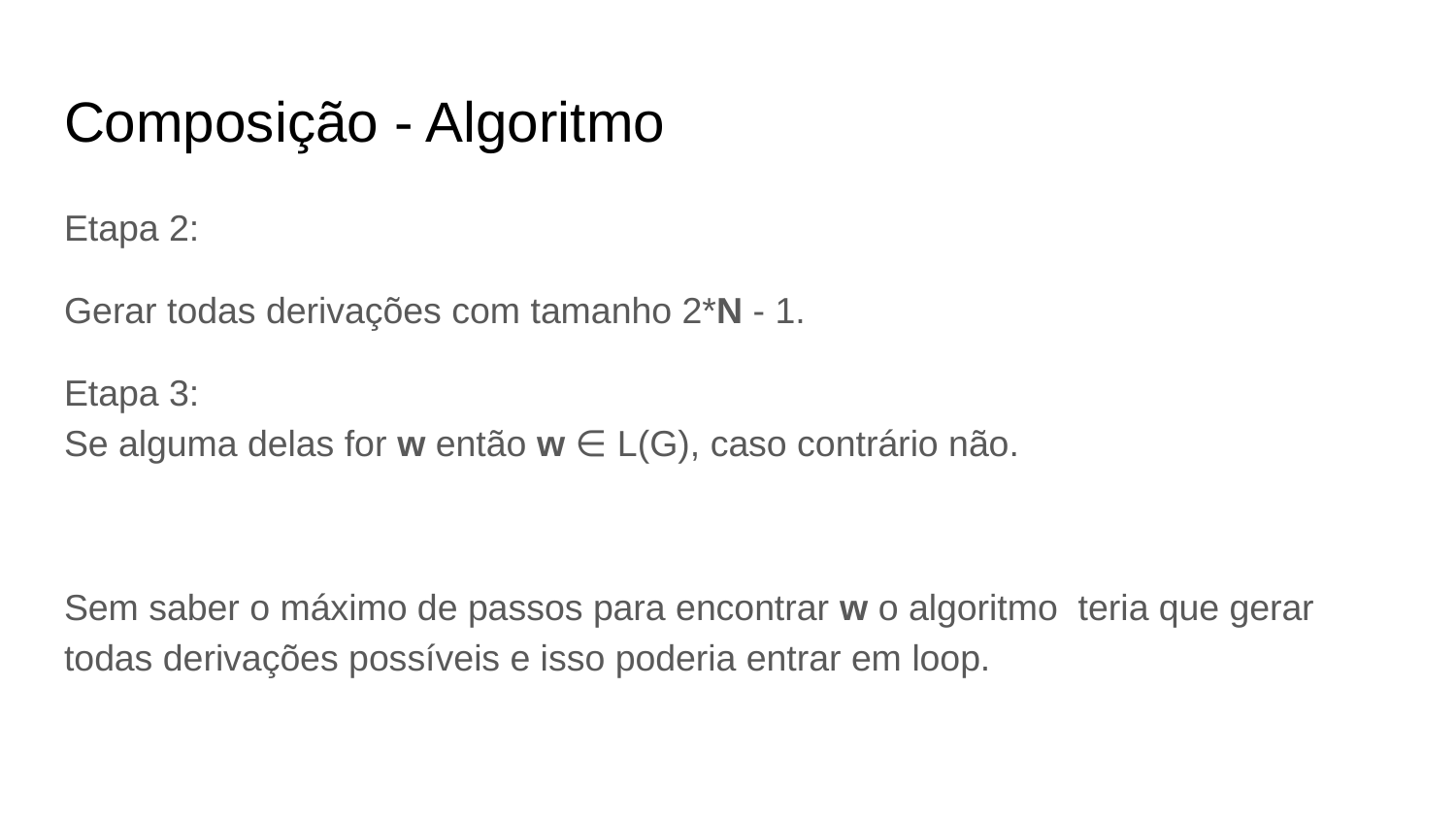

# Composição - Algoritmo
Etapa 2:
Gerar todas derivações com tamanho 2*N - 1.
Etapa 3:
Se alguma delas for w então w ∈ L(G), caso contrário não.

Sem saber o máximo de passos para encontrar w o algoritmo  teria que gerar todas derivações possíveis e isso poderia entrar em loop.